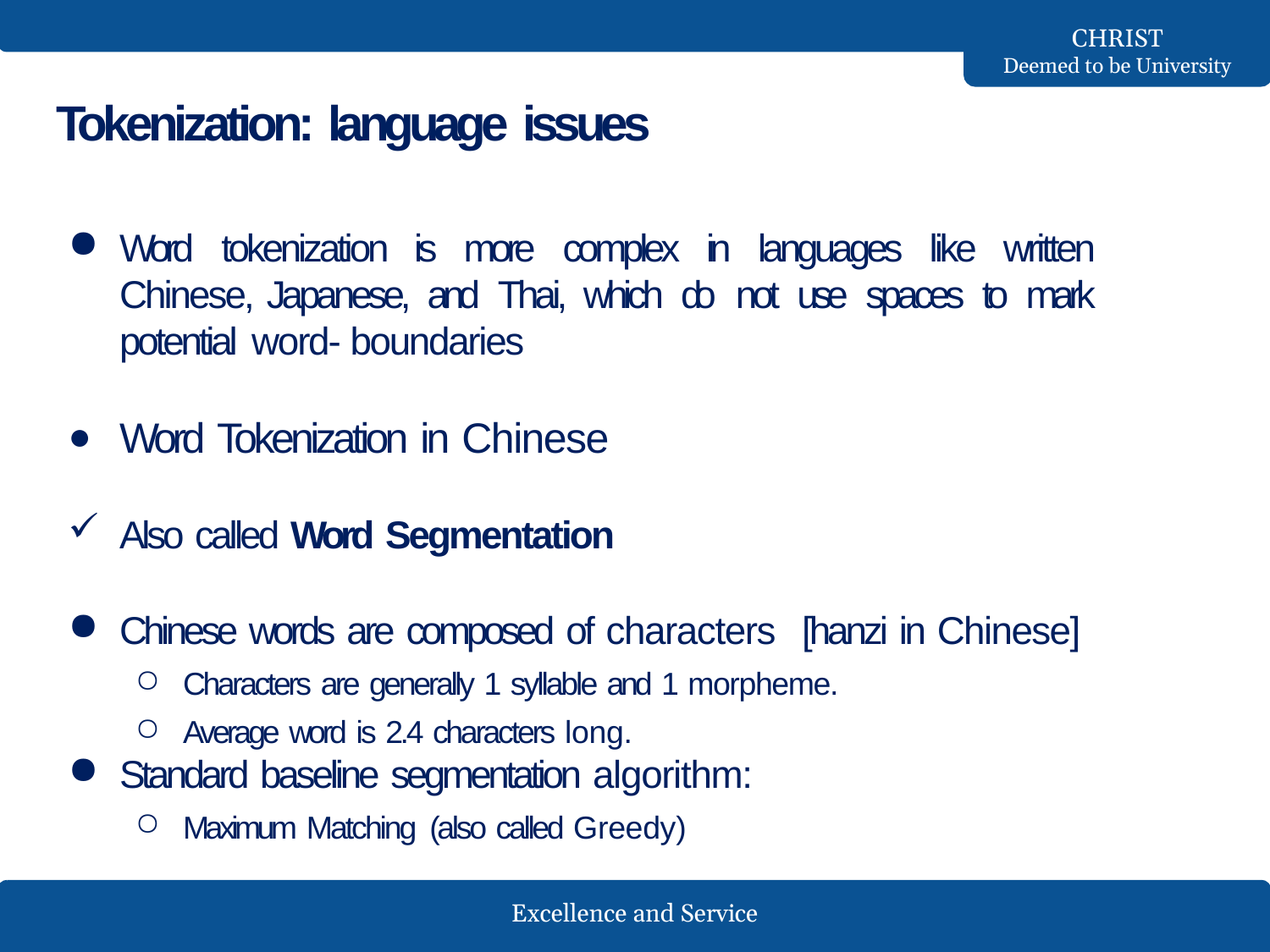

CHRIST
Deemed to be University
# Tokenization: language issues
Word tokenization is more complex in languages like written Chinese, Japanese, and Thai, which do not use spaces to mark potential word- boundaries

Word Tokenization in Chinese

Also called Word Segmentation

Chinese words are composed of characters	[hanzi in Chinese]
Characters are generally 1 syllable and 1 morpheme.
Average word is 2.4 characters long.
Standard baseline segmentation algorithm:
Maximum Matching (also called Greedy)
Excellence and Service